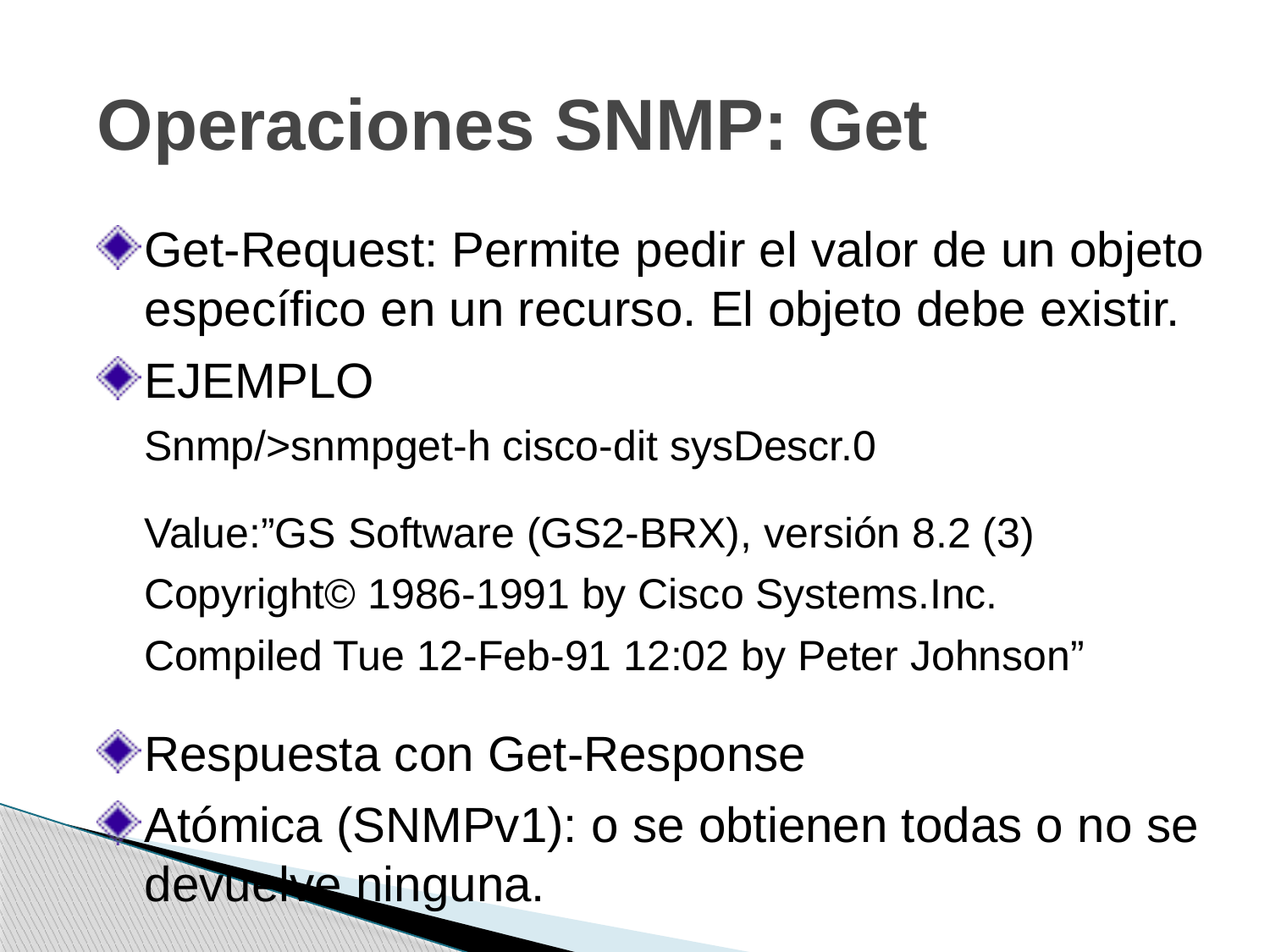

# Operaciones SNMP: Get
Get-Request: Permite pedir el valor de un objeto específico en un recurso. El objeto debe existir.
EJEMPLO
Snmp/>snmpget-h cisco-dit sysDescr.0

Value:”GS Software (GS2-BRX), versión 8.2 (3)
Copyright© 1986-1991 by Cisco Systems.Inc.
Compiled Tue 12-Feb-91 12:02 by Peter Johnson”

Respuesta con Get-Response
Atómica (SNMPv1): o se obtienen todas o no se devuelve ninguna.